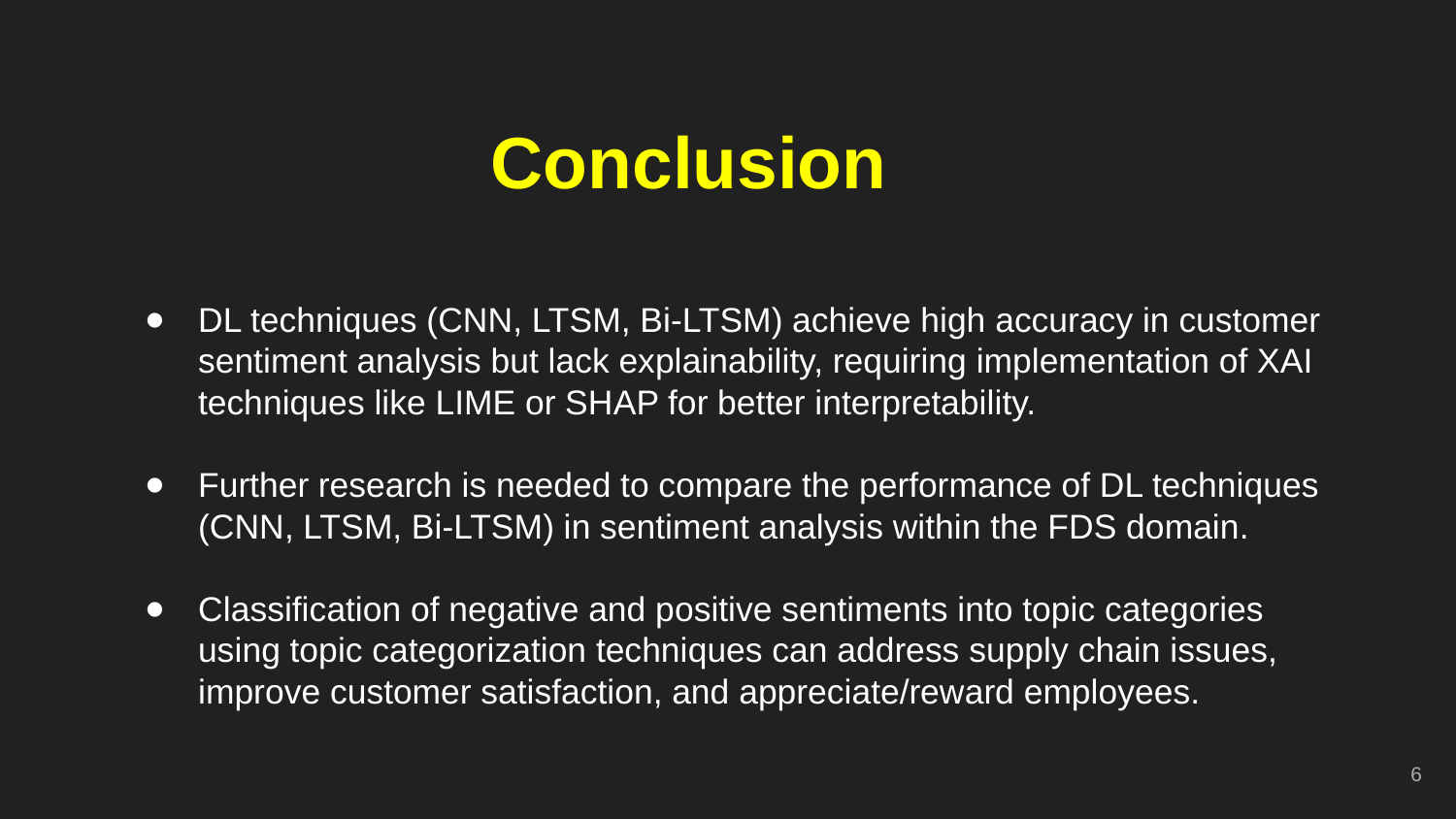

Conclusion

DL techniques (CNN, LTSM, Bi-LTSM) achieve high accuracy in customer sentiment analysis but lack explainability, requiring implementation of XAI techniques like LIME or SHAP for better interpretability.

Further research is needed to compare the performance of DL techniques (CNN, LTSM, Bi-LTSM) in sentiment analysis within the FDS domain.

Classification of negative and positive sentiments into topic categories using topic categorization techniques can address supply chain issues, improve customer satisfaction, and appreciate/reward employees.

6